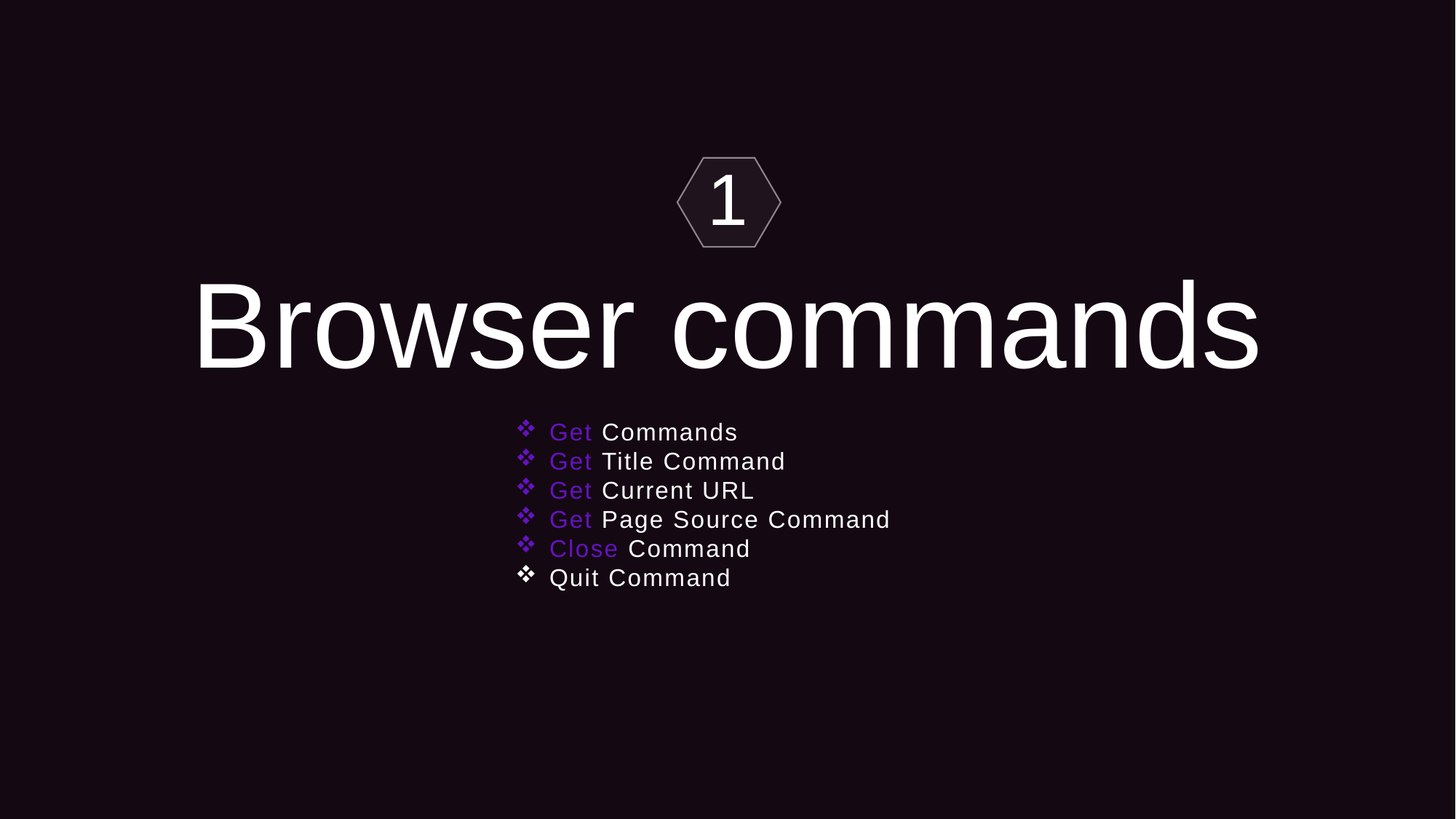

1

Browser commands
Get Commands
Get Title Command
Get Current URL
Get Page Source Command
Close Command
Quit Command